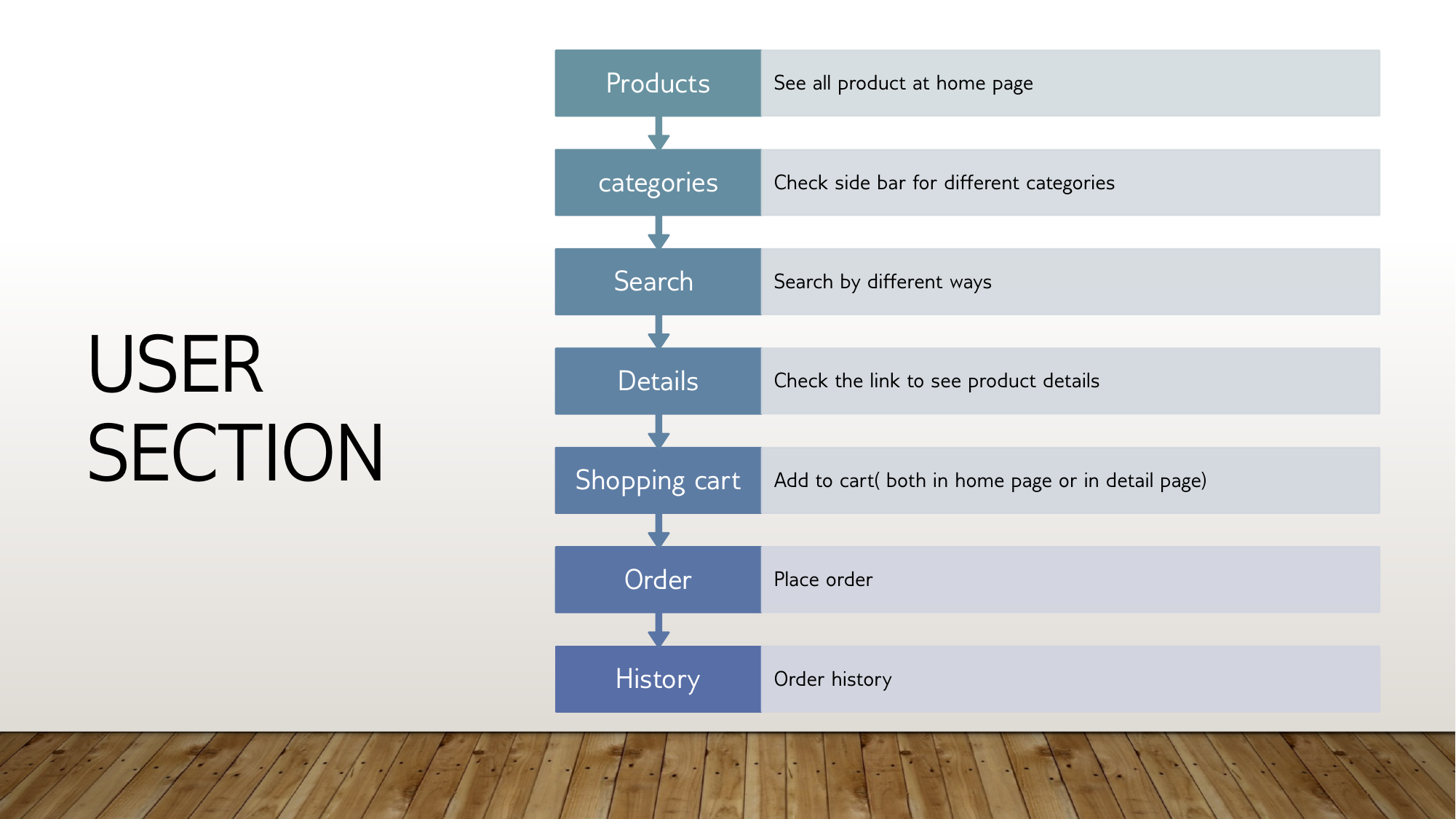

History
Order history
Order
Place order
Shopping cart
Add to cart( both in home page or in detail page)
Details
Check the link to see product details
Search
Search by different ways
categories
Check side bar for different categories
Products
See all product at home page
# User section